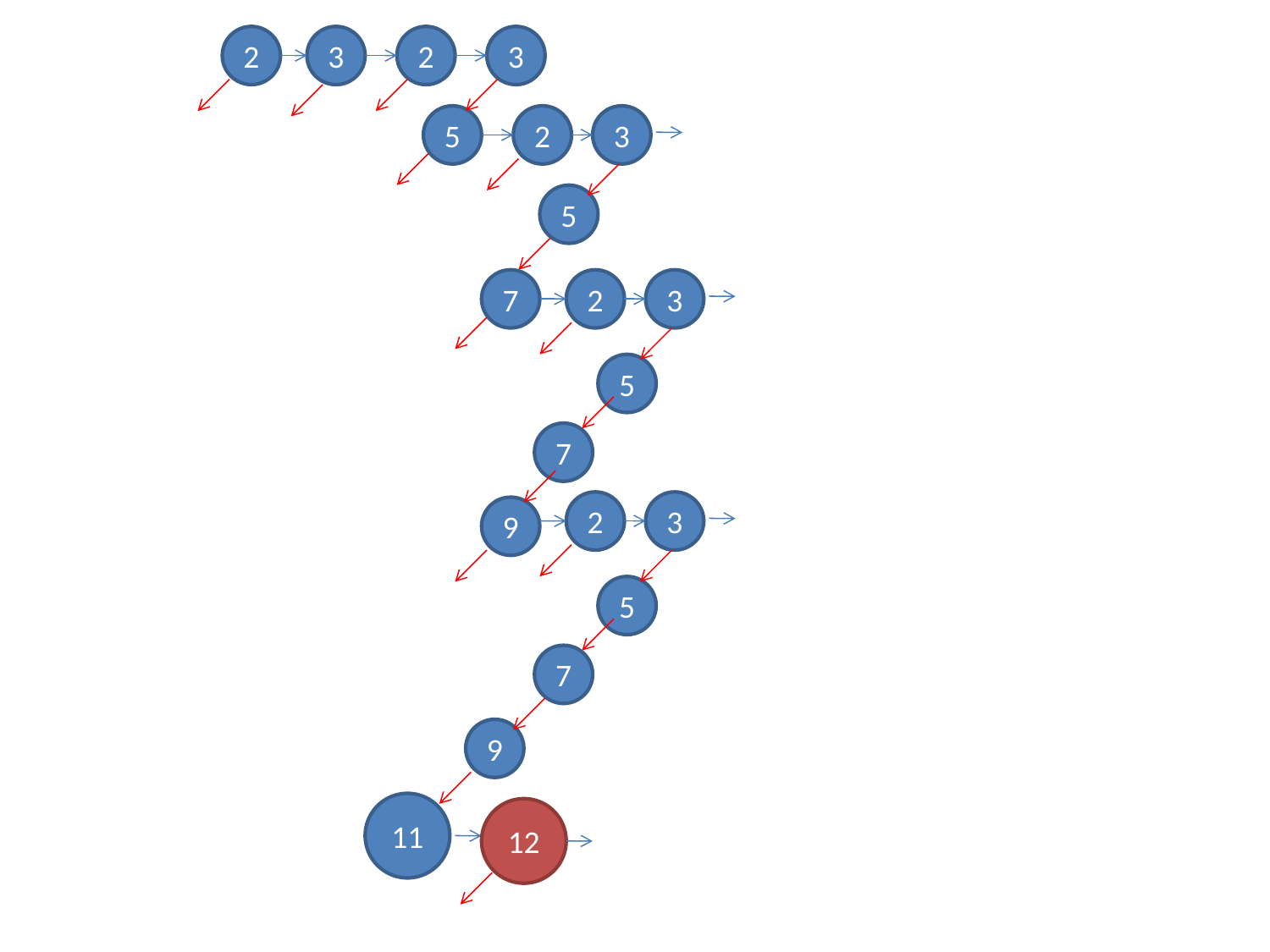

2
3
2
3
5
2
3
5
7
2
3
5
7
2
3
9
5
7
9
11
12